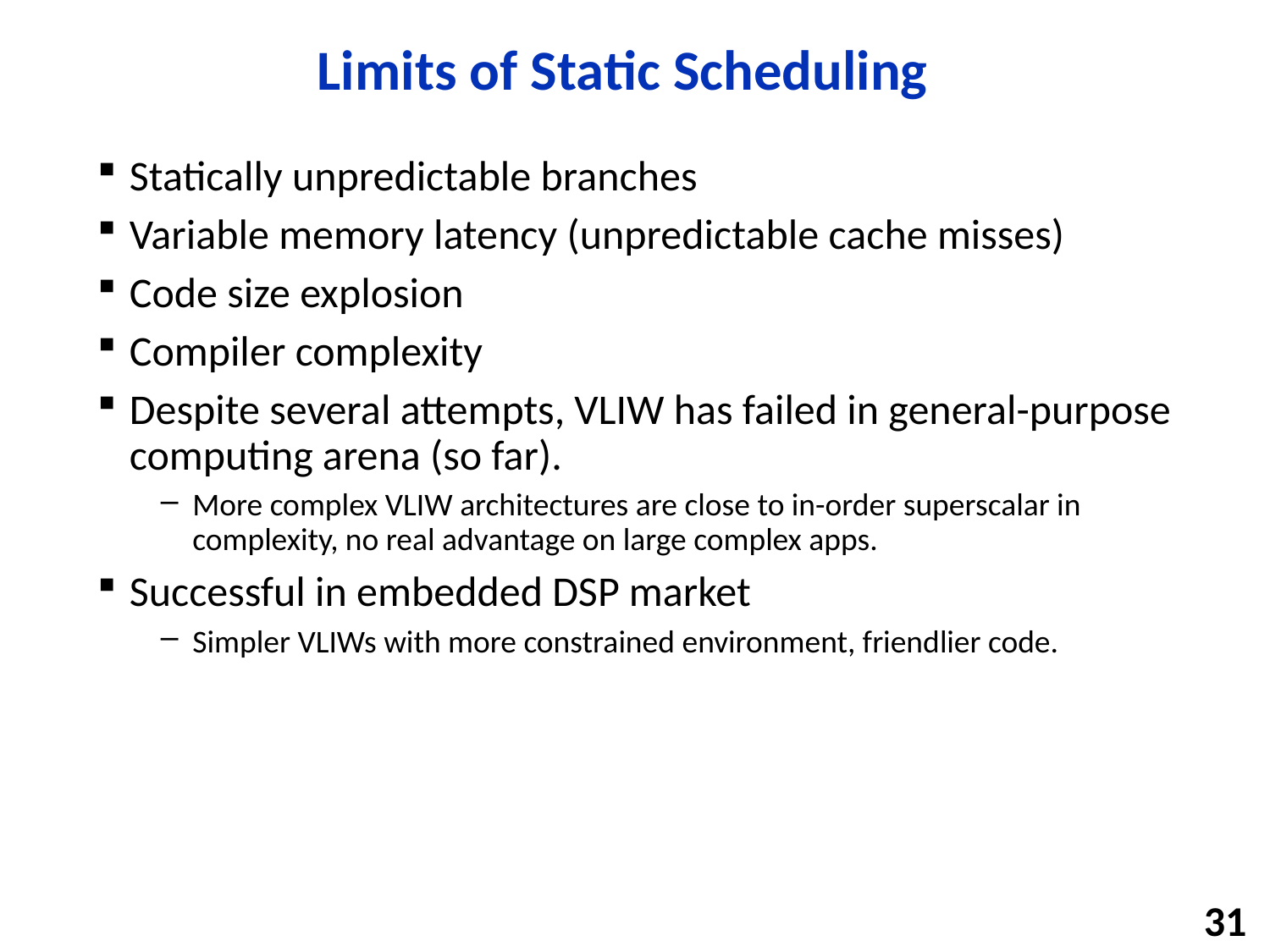

# Limits of Static Scheduling
Statically unpredictable branches
Variable memory latency (unpredictable cache misses)
Code size explosion
Compiler complexity
Despite several attempts, VLIW has failed in general-purpose computing arena (so far).
More complex VLIW architectures are close to in-order superscalar in complexity, no real advantage on large complex apps.
Successful in embedded DSP market
Simpler VLIWs with more constrained environment, friendlier code.
31